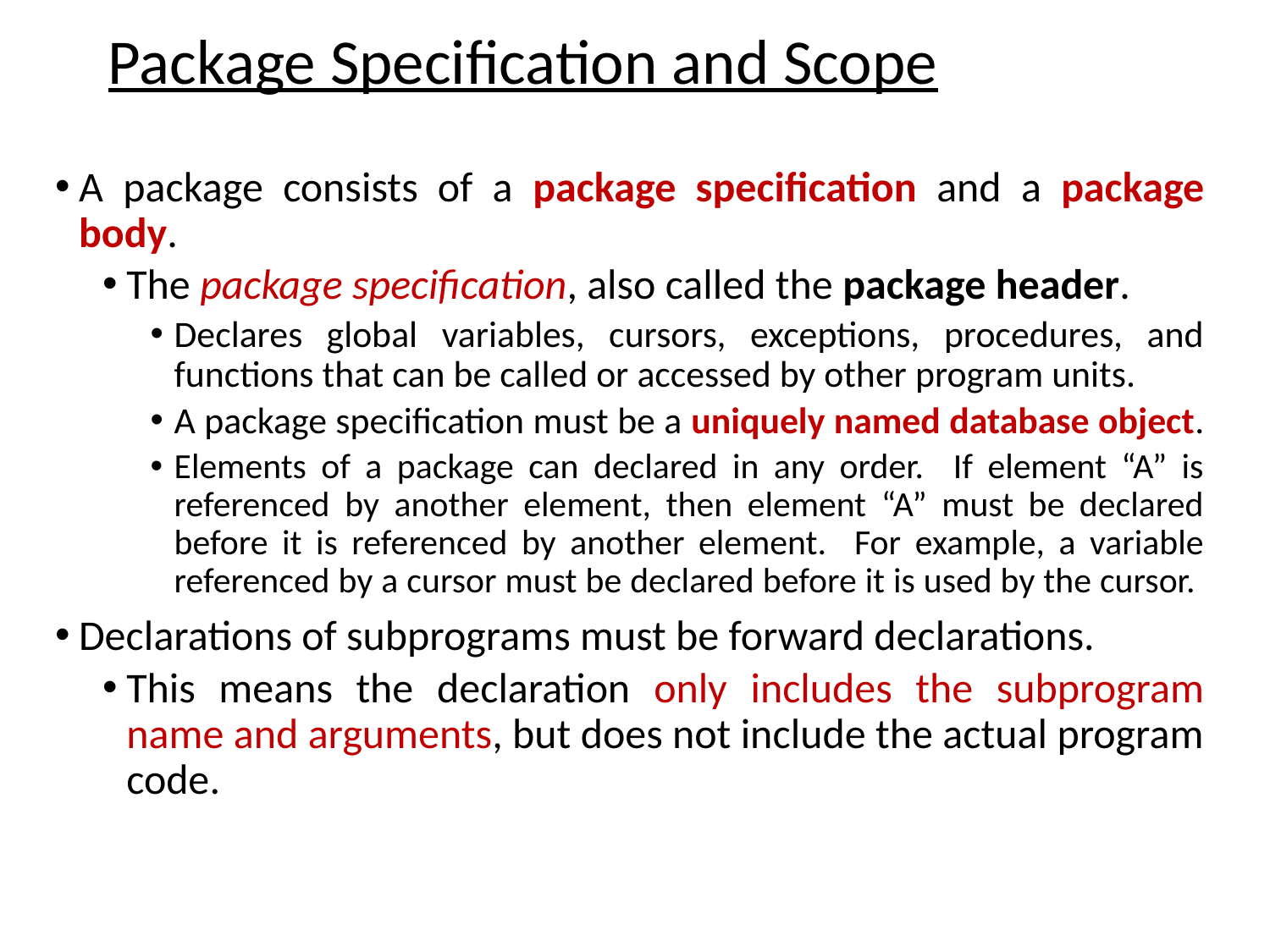

# Package Specification and Scope
A package consists of a package specification and a package body.
The package specification, also called the package header.
Declares global variables, cursors, exceptions, procedures, and functions that can be called or accessed by other program units.
A package specification must be a uniquely named database object.
Elements of a package can declared in any order.  If element “A” is referenced by another element, then element “A” must be declared before it is referenced by another element.  For example, a variable referenced by a cursor must be declared before it is used by the cursor.
Declarations of subprograms must be forward declarations.
This means the declaration only includes the subprogram name and arguments, but does not include the actual program code.